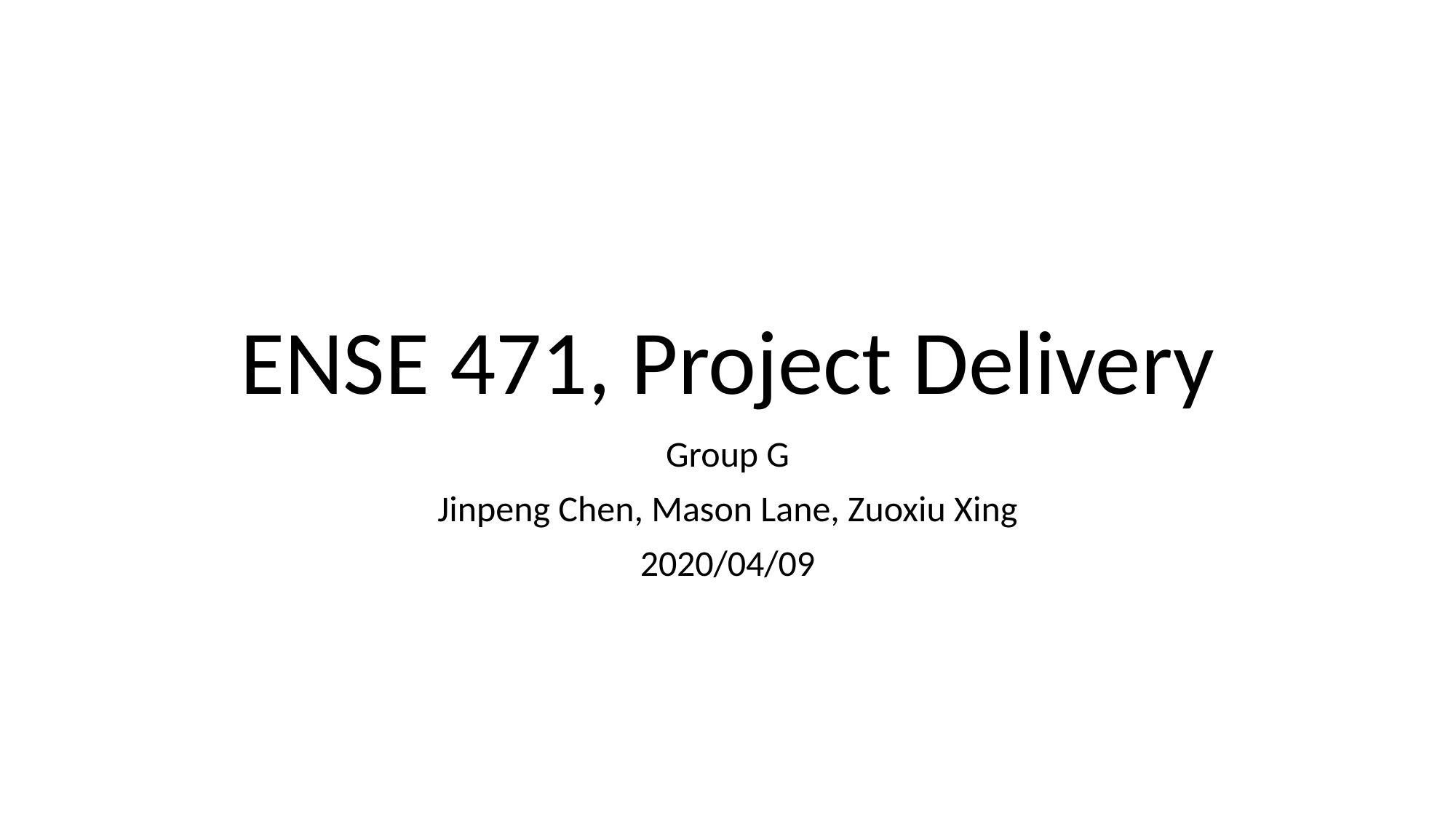

# ENSE 471, Project Delivery
Group G
Jinpeng Chen, Mason Lane, Zuoxiu Xing
2020/04/09